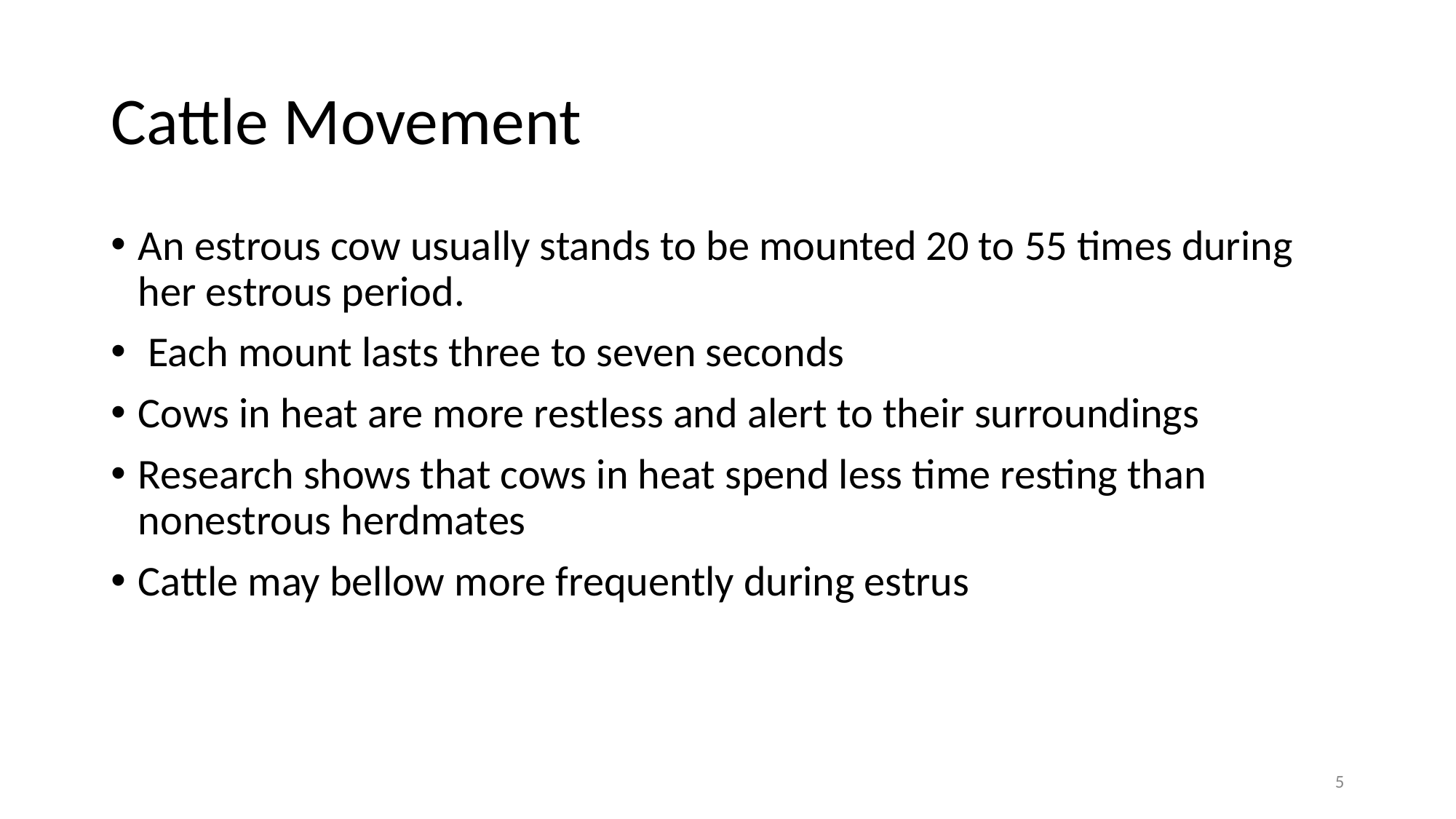

# Cattle Movement
An estrous cow usually stands to be mounted 20 to 55 times during her estrous period.
 Each mount lasts three to seven seconds
Cows in heat are more restless and alert to their surroundings
Research shows that cows in heat spend less time resting than nonestrous herdmates
Cattle may bellow more frequently during estrus

5